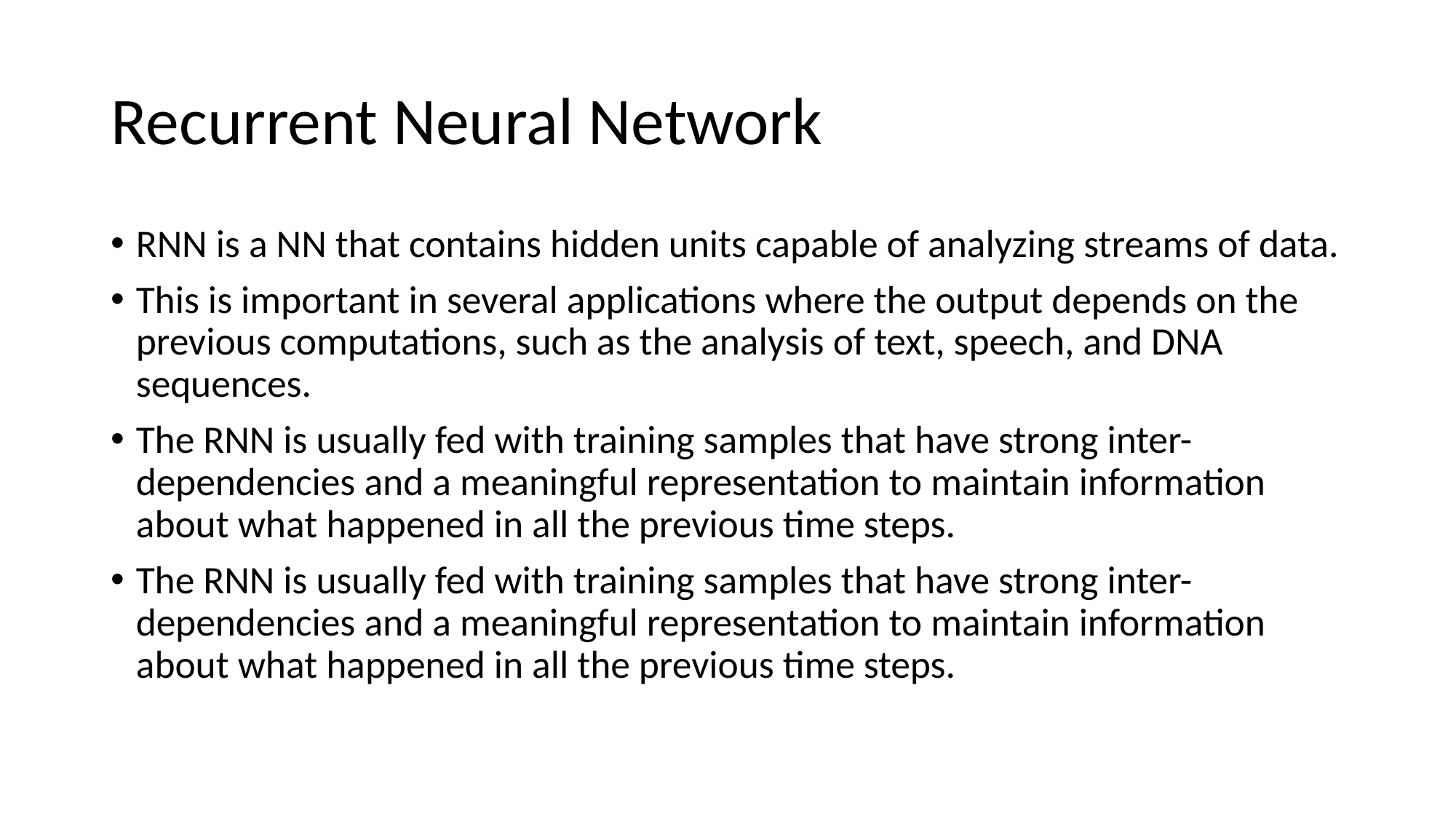

# Recurrent Neural Network
RNN is a NN that contains hidden units capable of analyzing streams of data.
This is important in several applications where the output depends on the previous computations, such as the analysis of text, speech, and DNA sequences.
The RNN is usually fed with training samples that have strong inter-dependencies and a meaningful representation to maintain information about what happened in all the previous time steps.
The RNN is usually fed with training samples that have strong inter-dependencies and a meaningful representation to maintain information about what happened in all the previous time steps.